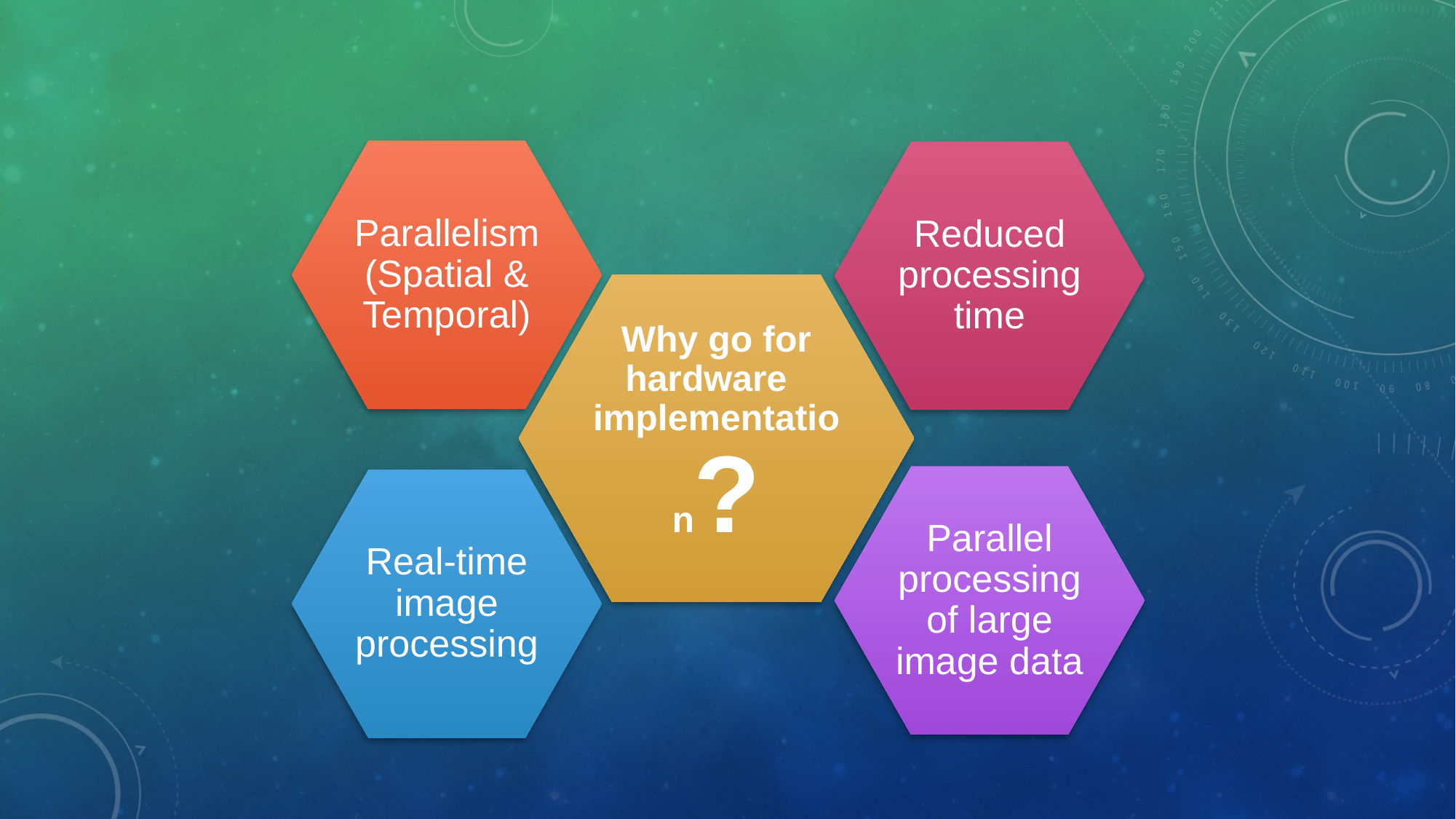

Why go for hardware   implementation?
Parallelism (Spatial & Temporal)
Reduced processing time
Parallel processing of large image data
Real-time image processing